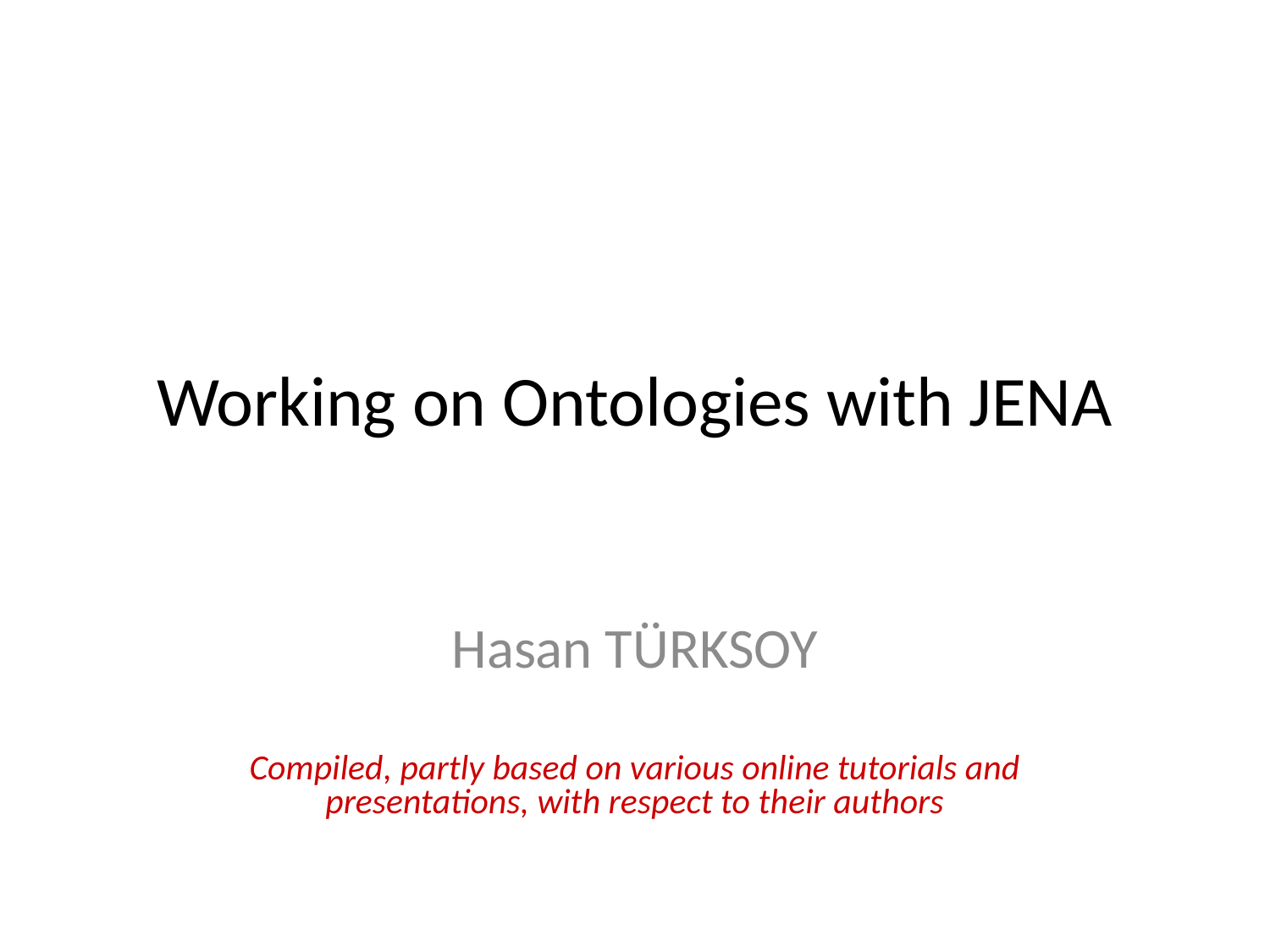

# Working on Ontologies with JENA
Hasan TÜRKSOY

Compiled, partly based on various online tutorials and presentations, with respect to their authors